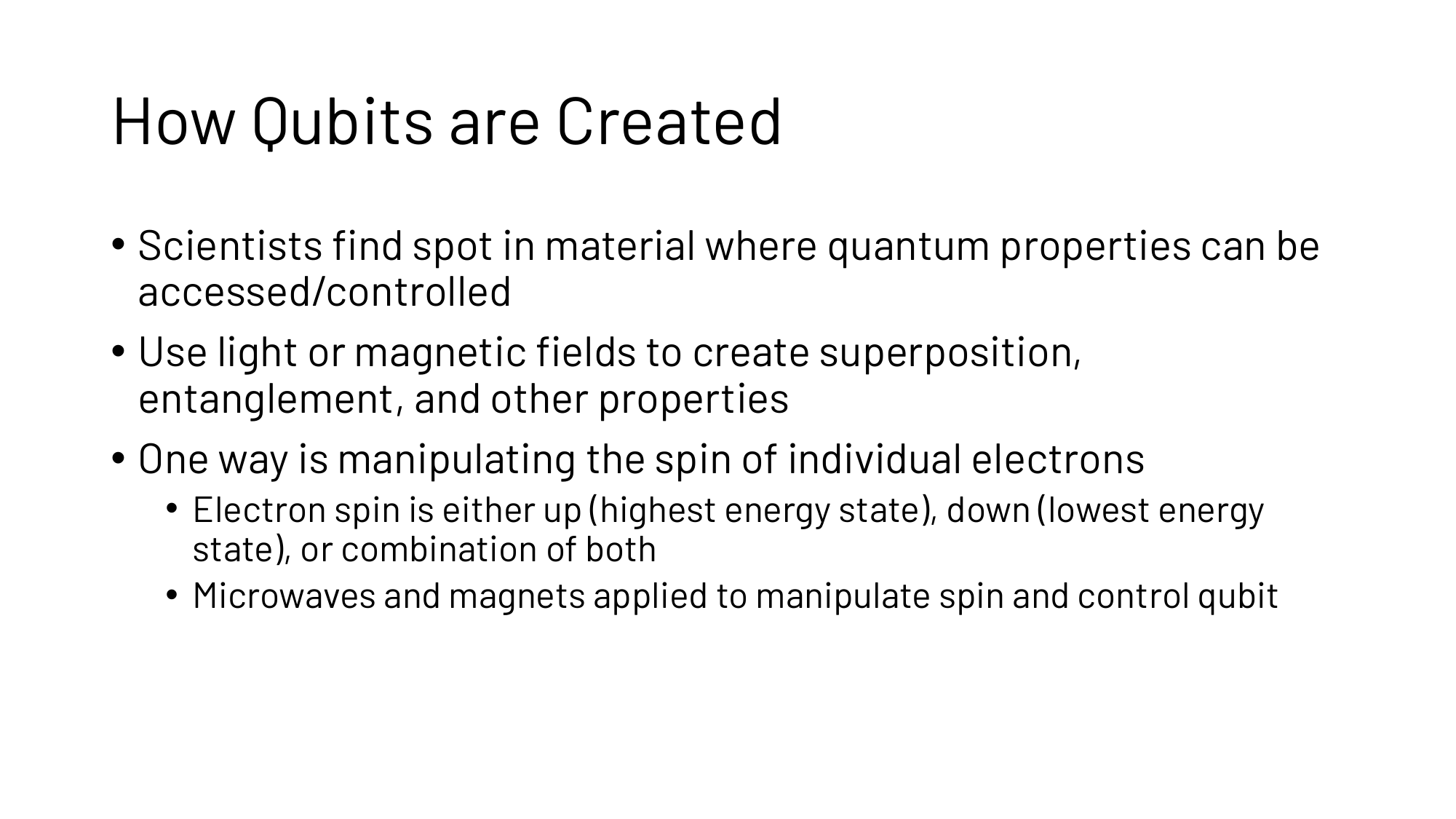

# How Qubits are Created
Scientists find spot in material where quantum properties can be accessed/controlled
Use light or magnetic fields to create superposition, entanglement, and other properties
One way is manipulating the spin of individual electrons
Electron spin is either up (highest energy state), down (lowest energy state), or combination of both
Microwaves and magnets applied to manipulate spin and control qubit